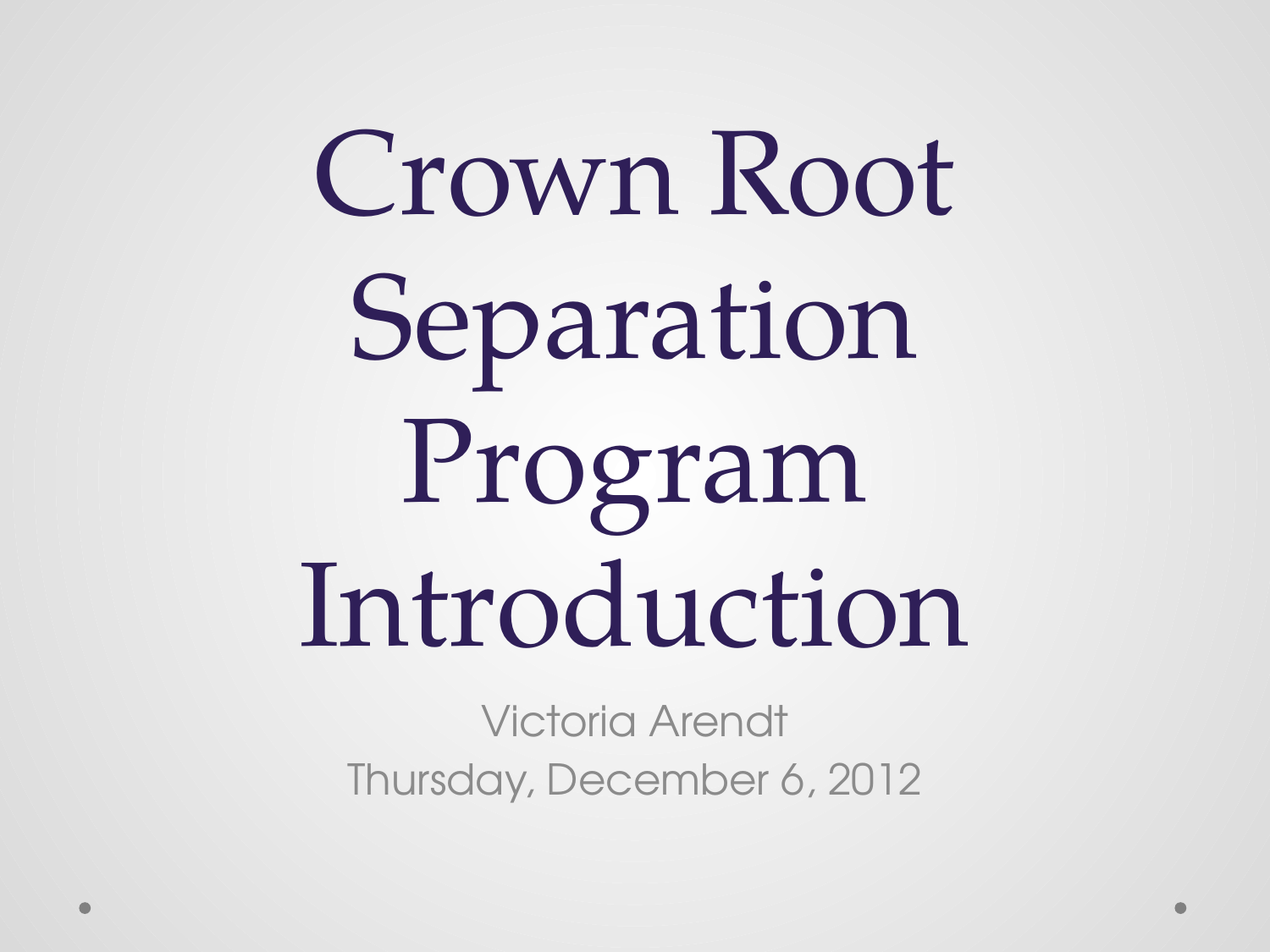

# Crown Root Separation Program Introduction
Victoria Arendt
Thursday, December 6, 2012